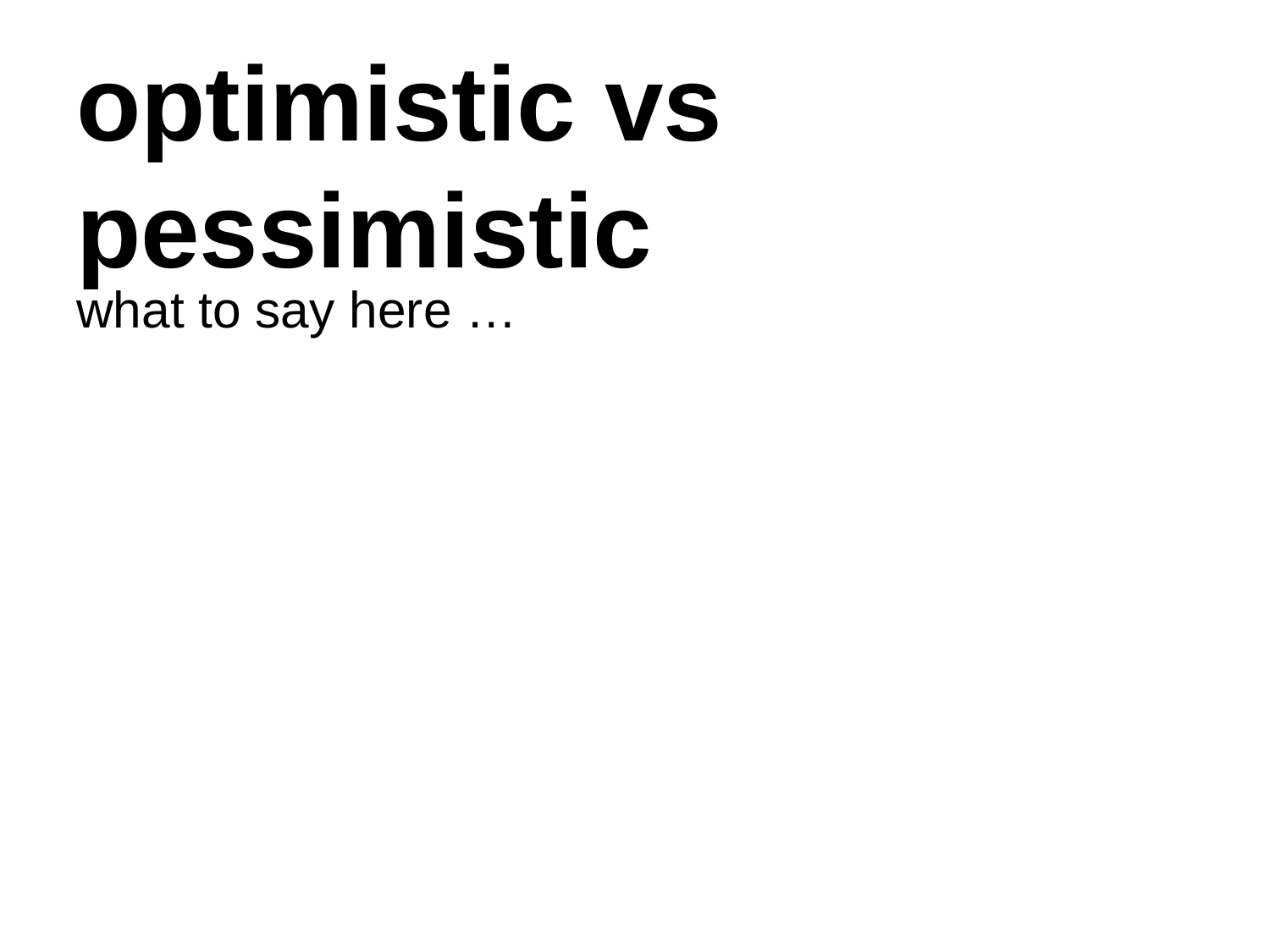

# optimistic vs pessimistic
what to say here …